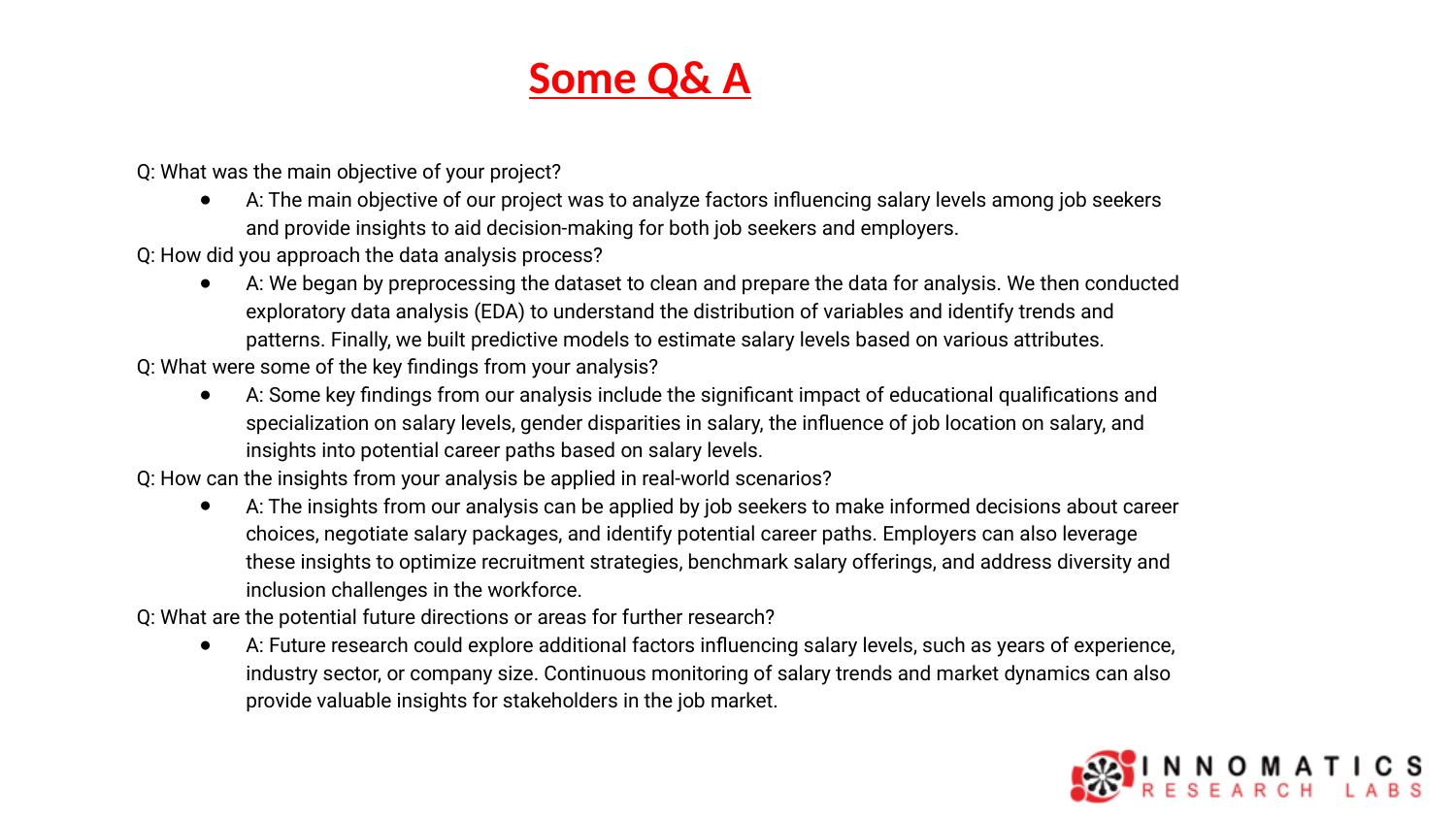

Some Q& A
Q: What was the main objective of your project?
A: The main objective of our project was to analyze factors influencing salary levels among job seekers and provide insights to aid decision-making for both job seekers and employers.
Q: How did you approach the data analysis process?
A: We began by preprocessing the dataset to clean and prepare the data for analysis. We then conducted exploratory data analysis (EDA) to understand the distribution of variables and identify trends and patterns. Finally, we built predictive models to estimate salary levels based on various attributes.
Q: What were some of the key findings from your analysis?
A: Some key findings from our analysis include the significant impact of educational qualifications and specialization on salary levels, gender disparities in salary, the influence of job location on salary, and insights into potential career paths based on salary levels.
Q: How can the insights from your analysis be applied in real-world scenarios?
A: The insights from our analysis can be applied by job seekers to make informed decisions about career choices, negotiate salary packages, and identify potential career paths. Employers can also leverage these insights to optimize recruitment strategies, benchmark salary offerings, and address diversity and inclusion challenges in the workforce.
Q: What are the potential future directions or areas for further research?
A: Future research could explore additional factors influencing salary levels, such as years of experience, industry sector, or company size. Continuous monitoring of salary trends and market dynamics can also provide valuable insights for stakeholders in the job market.